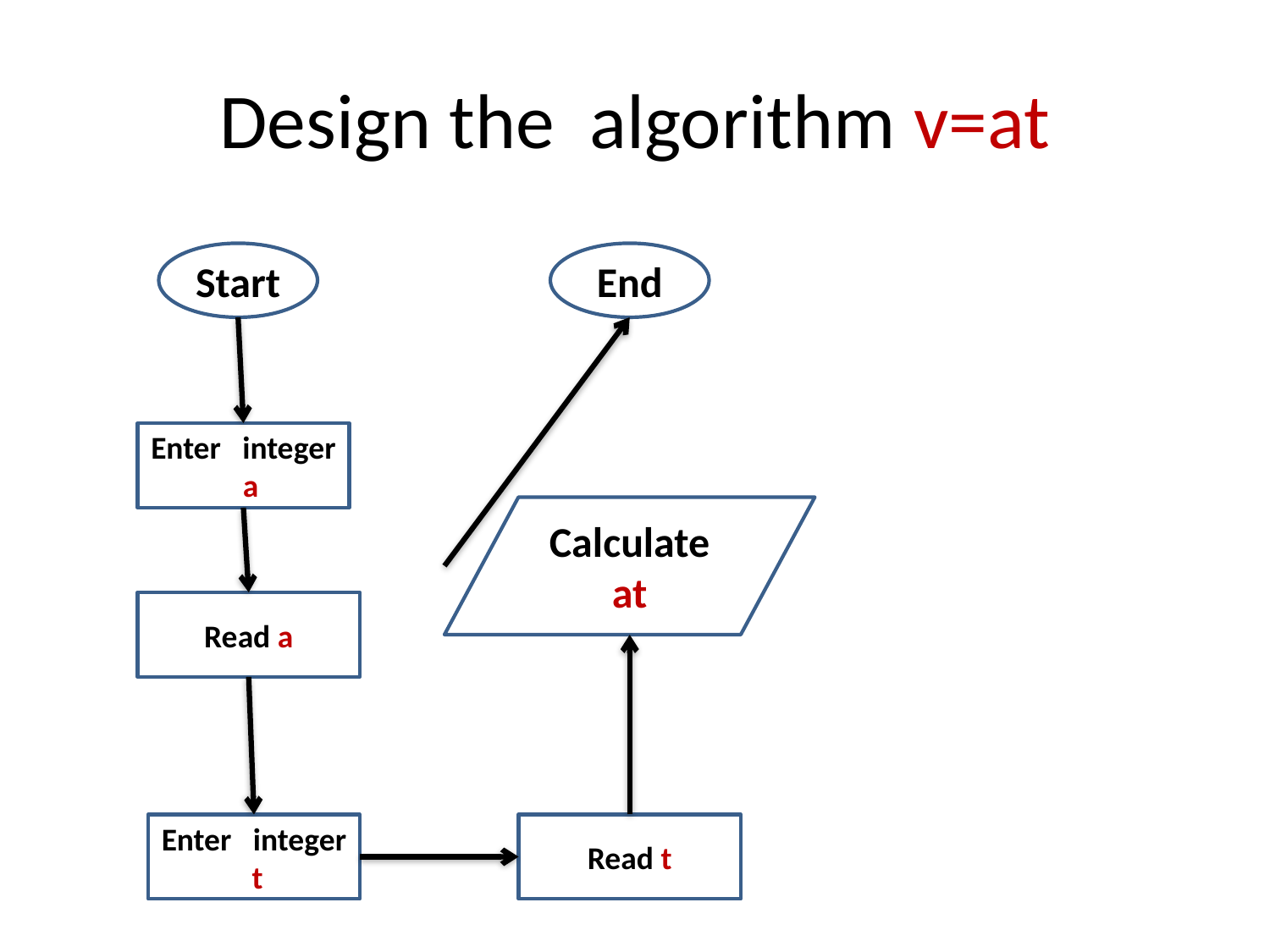

# Design the  algorithm v=at
Start
End
Enter   integer   a
Calculate at
Read a
Enter   integer  t
Read t